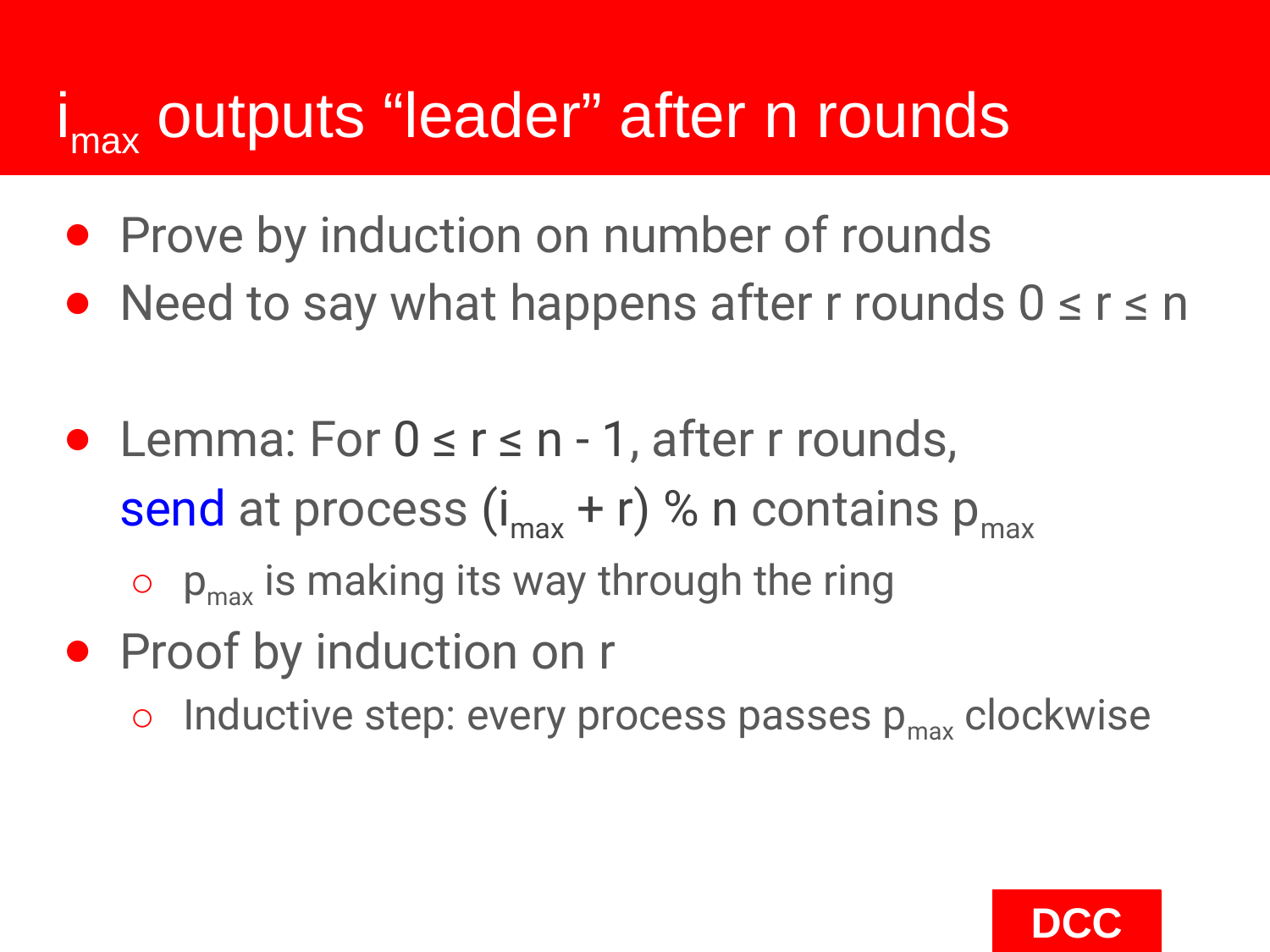

# imax outputs “leader” after n rounds
Prove by induction on number of rounds
Need to say what happens after r rounds 0 ≤ r ≤ n
Lemma: For 0 ≤ r ≤ n - 1, after r rounds,
send at process (imax + r) % n contains pmax
pmax is making its way through the ring
Proof by induction on r
Inductive step: every process passes pmax clockwise
14